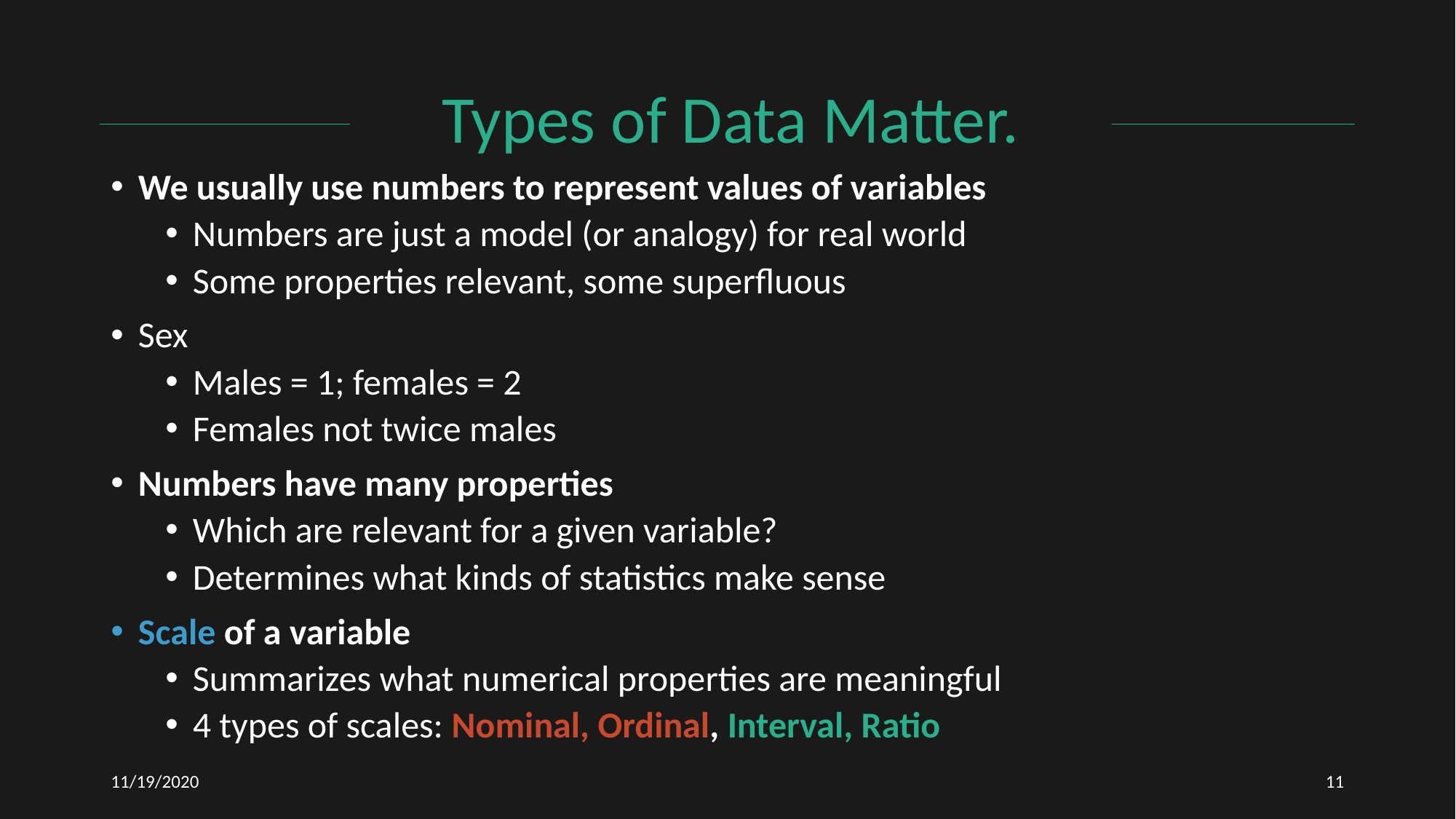

# Types of Data Matter.
We usually use numbers to represent values of variables
Numbers are just a model (or analogy) for real world
Some properties relevant, some superfluous
Sex
Males = 1; females = 2
Females not twice males
Numbers have many properties
Which are relevant for a given variable?
Determines what kinds of statistics make sense
Scale of a variable
Summarizes what numerical properties are meaningful
4 types of scales: Nominal, Ordinal, Interval, Ratio
11/19/2020
11